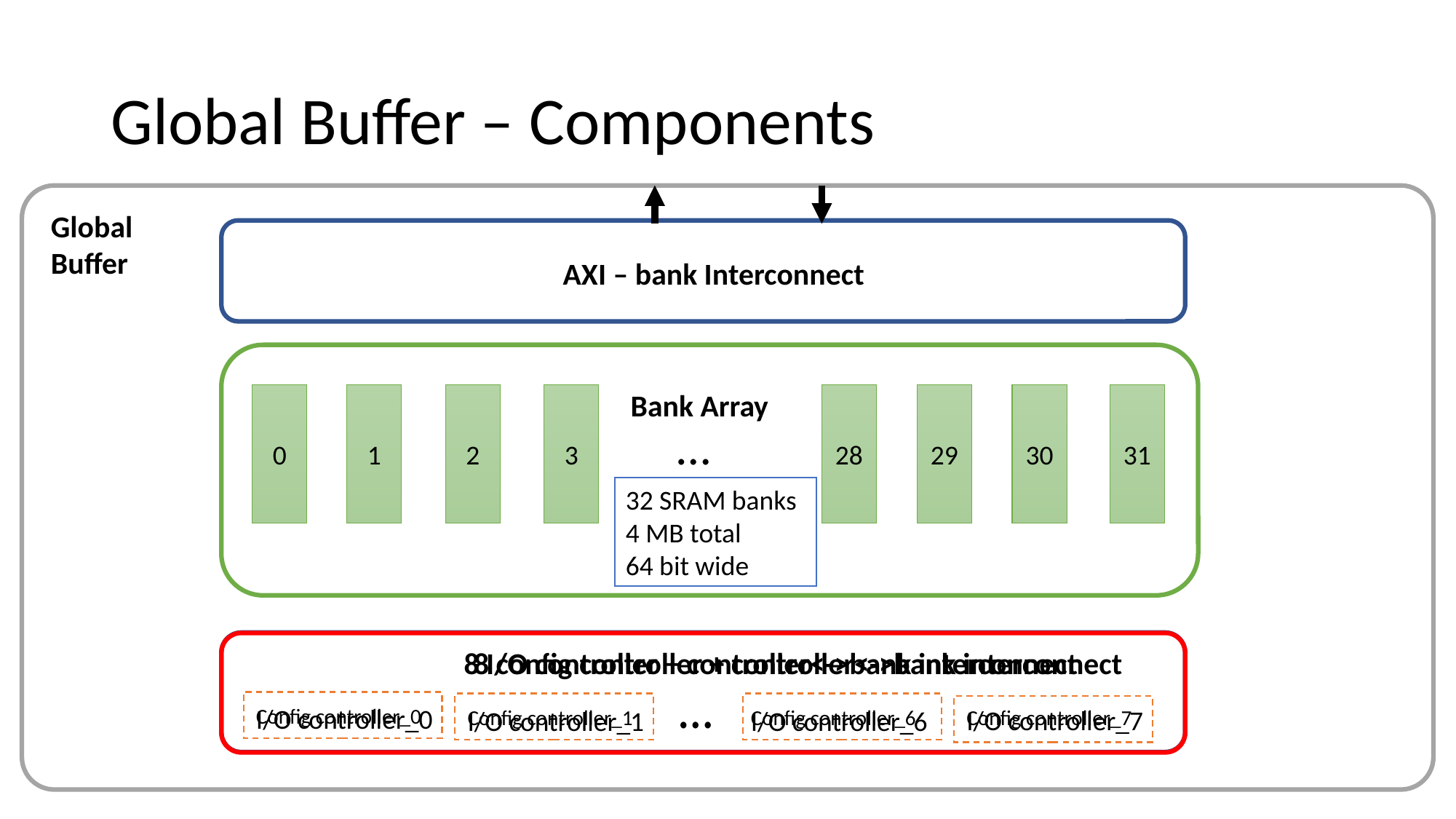

# Global Buffer – Components

AXI – bank Interconnect
Global Buffer

Bank Array
2
1
0
3
28
29
30
31
…
32 SRAM banks
4 MB total
64 bit wide
64b

8 I/O controller + controller<->bank interconnect
…

I/O controller_0
I/O controller_7
I/O controller_1
I/O controller_6

8 config controller + controller<->bank interconnect
…

Config controller_0
Config controller_7
Config controller_1
Config controller_6